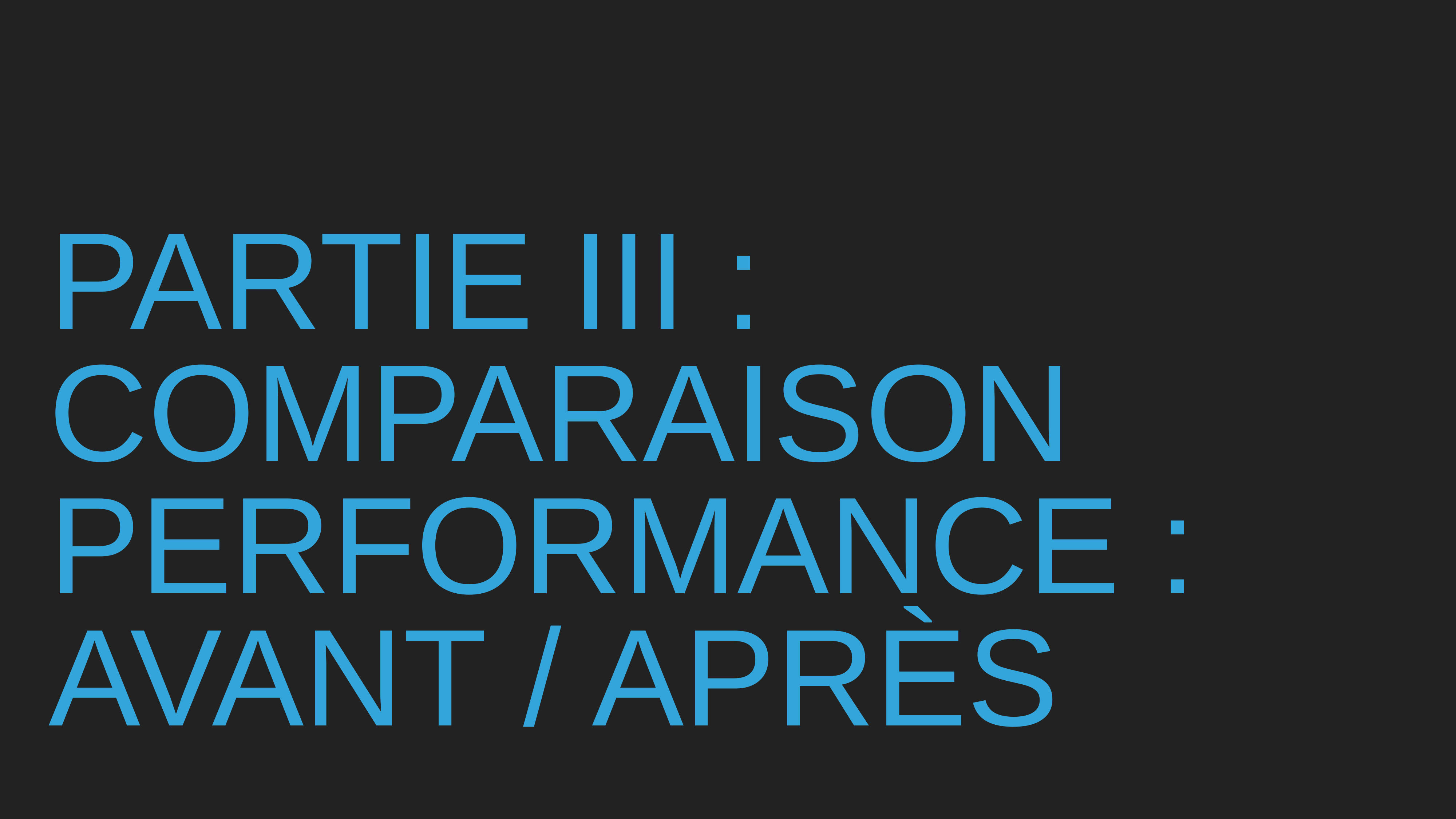

# PARTIE III : COMPARAISON PERFORMANCE : AVANT / APRÈS